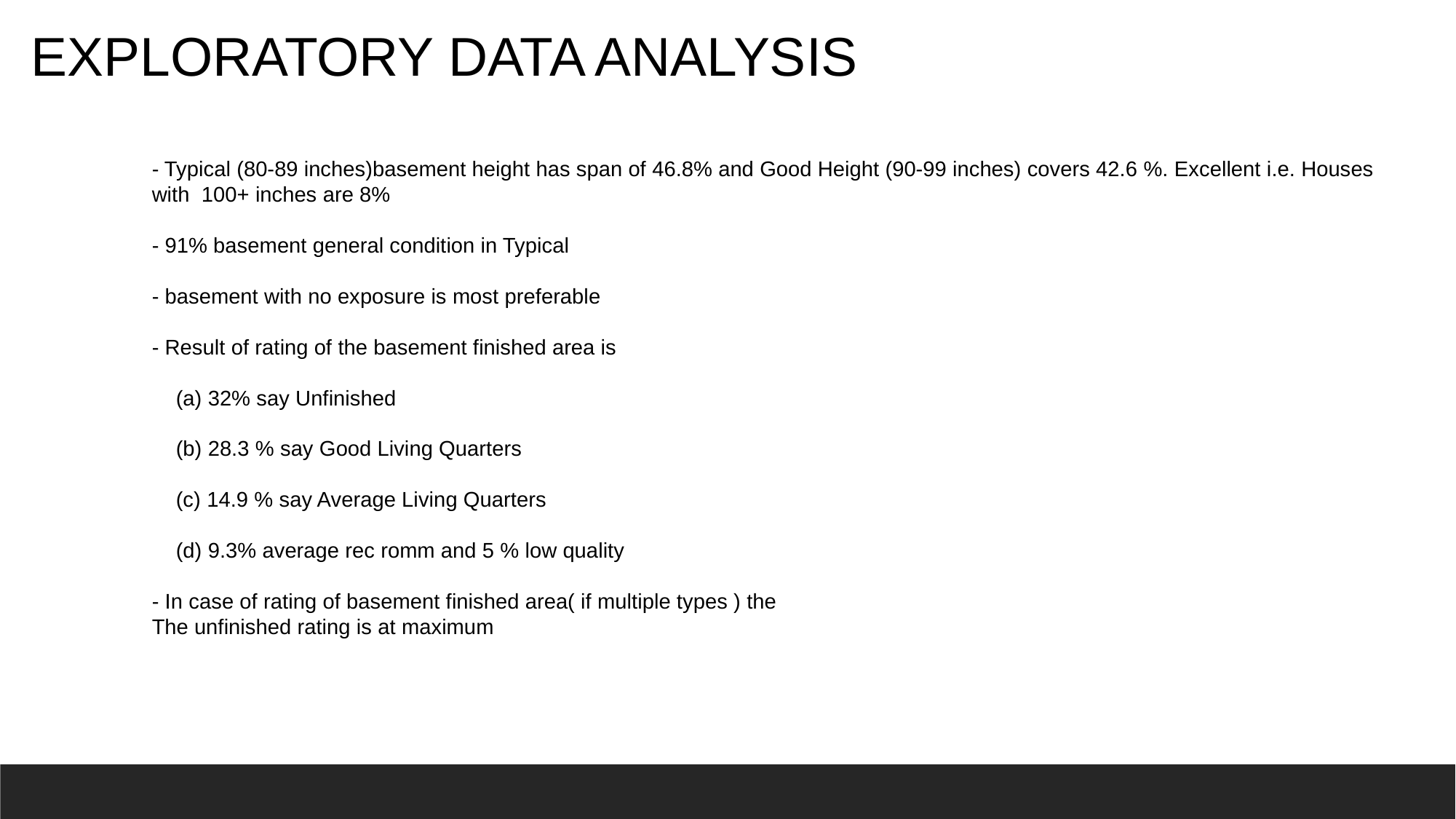

EXPLORATORY DATA ANALYSIS
- Typical (80-89 inches)basement height has span of 46.8% and Good Height (90-99 inches) covers 42.6 %. Excellent i.e. Houses with  100+ inches are 8%

- 91% basement general condition in Typical

- basement with no exposure is most preferable

- Result of rating of the basement finished area is

    (a) 32% say Unfinished

    (b) 28.3 % say Good Living Quarters

    (c) 14.9 % say Average Living Quarters

    (d) 9.3% average rec romm and 5 % low quality

- In case of rating of basement finished area( if multiple types ) the
The unfinished rating is at maximum